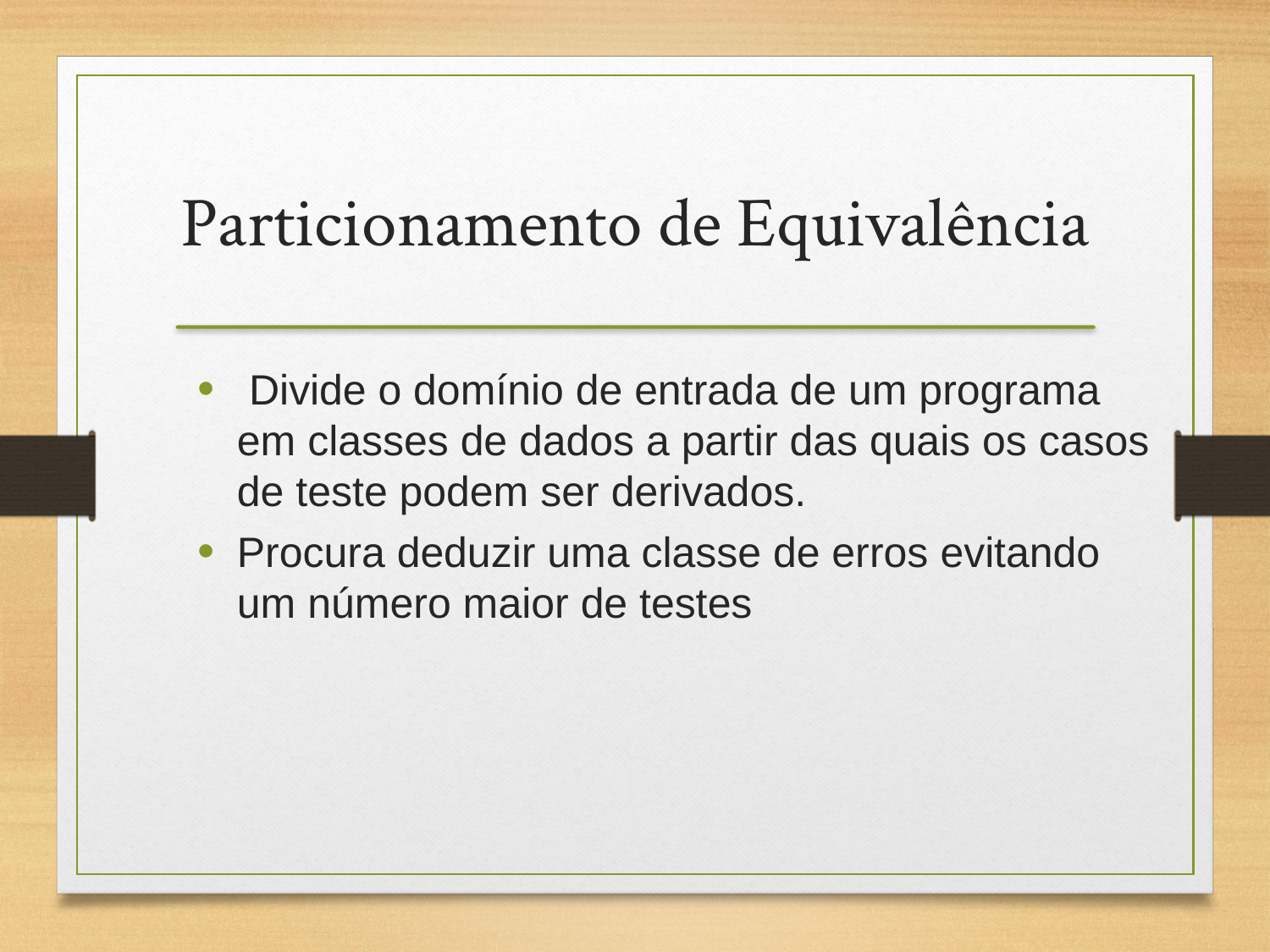

# Particionamento de Equivalência
 Divide o domínio de entrada de um programa em classes de dados a partir das quais os casos de teste podem ser derivados.
Procura deduzir uma classe de erros evitando um número maior de testes